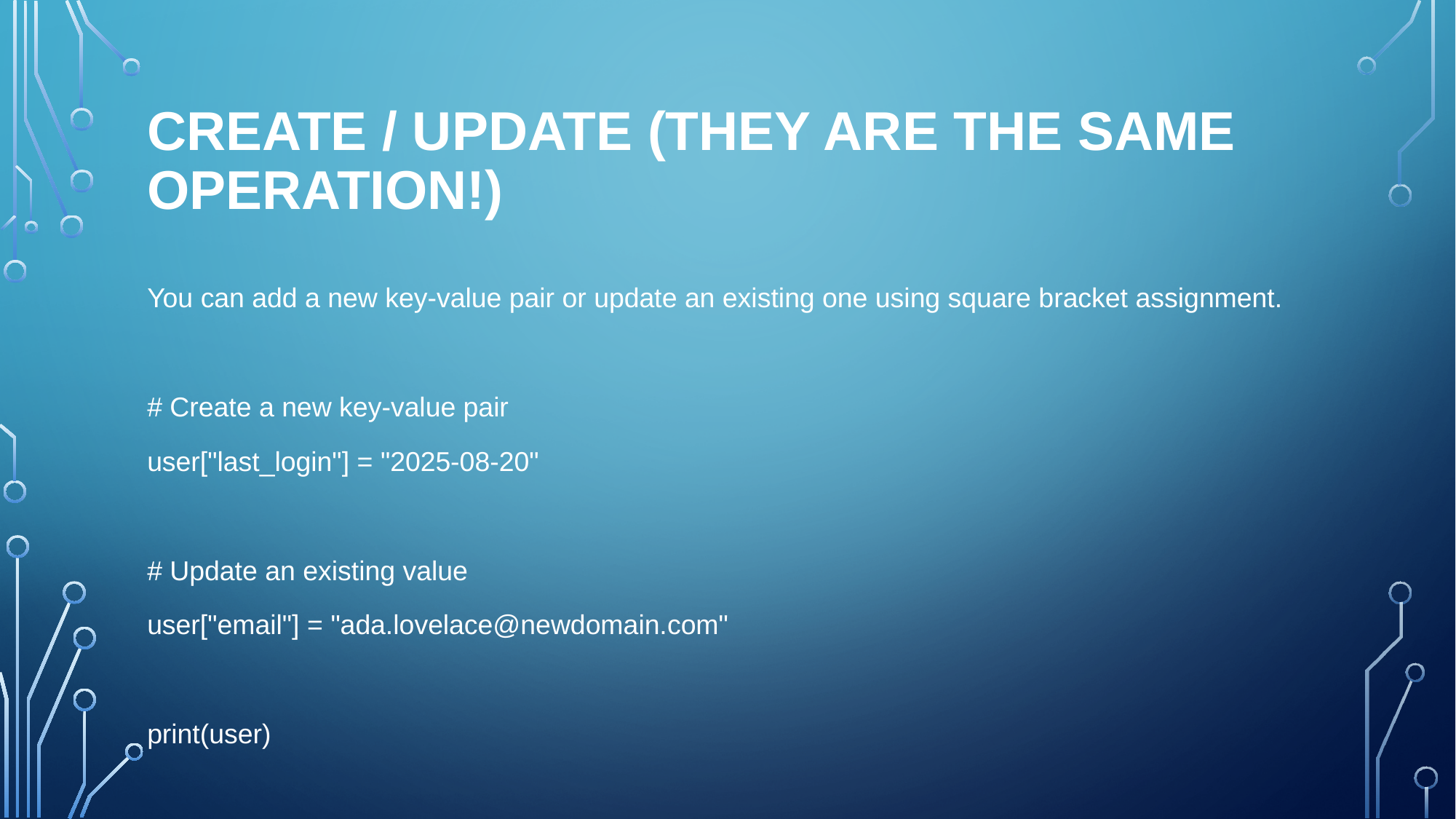

# Create / Update (They are the same operation!)
You can add a new key-value pair or update an existing one using square bracket assignment.

# Create a new key-value pair
user["last_login"] = "2025-08-20"

# Update an existing value
user["email"] = "ada.lovelace@newdomain.com"

print(user)